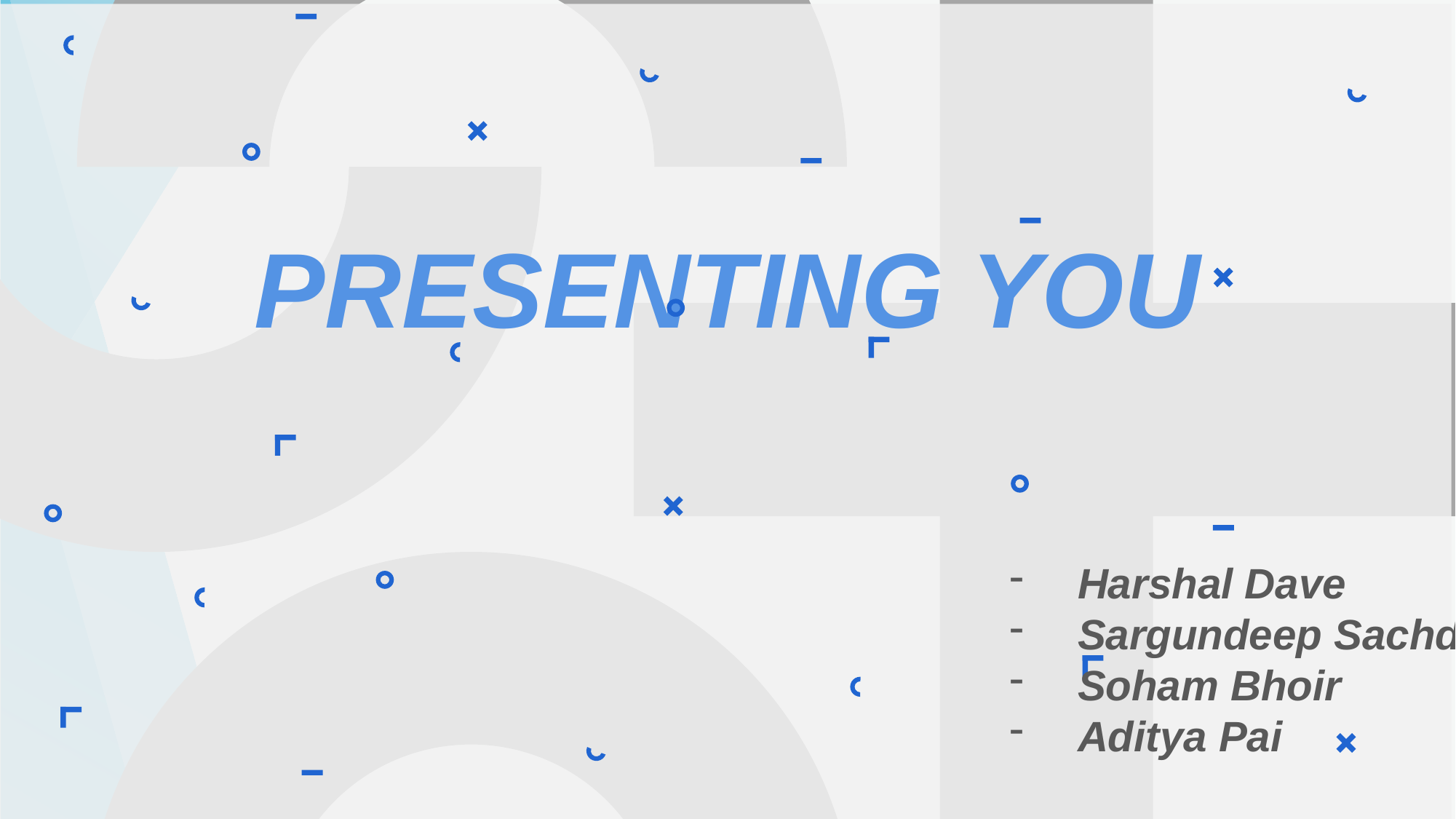

PRESENTING YOU
Harshal Dave
Sargundeep Sachdeo
Soham Bhoir
Aditya Pai